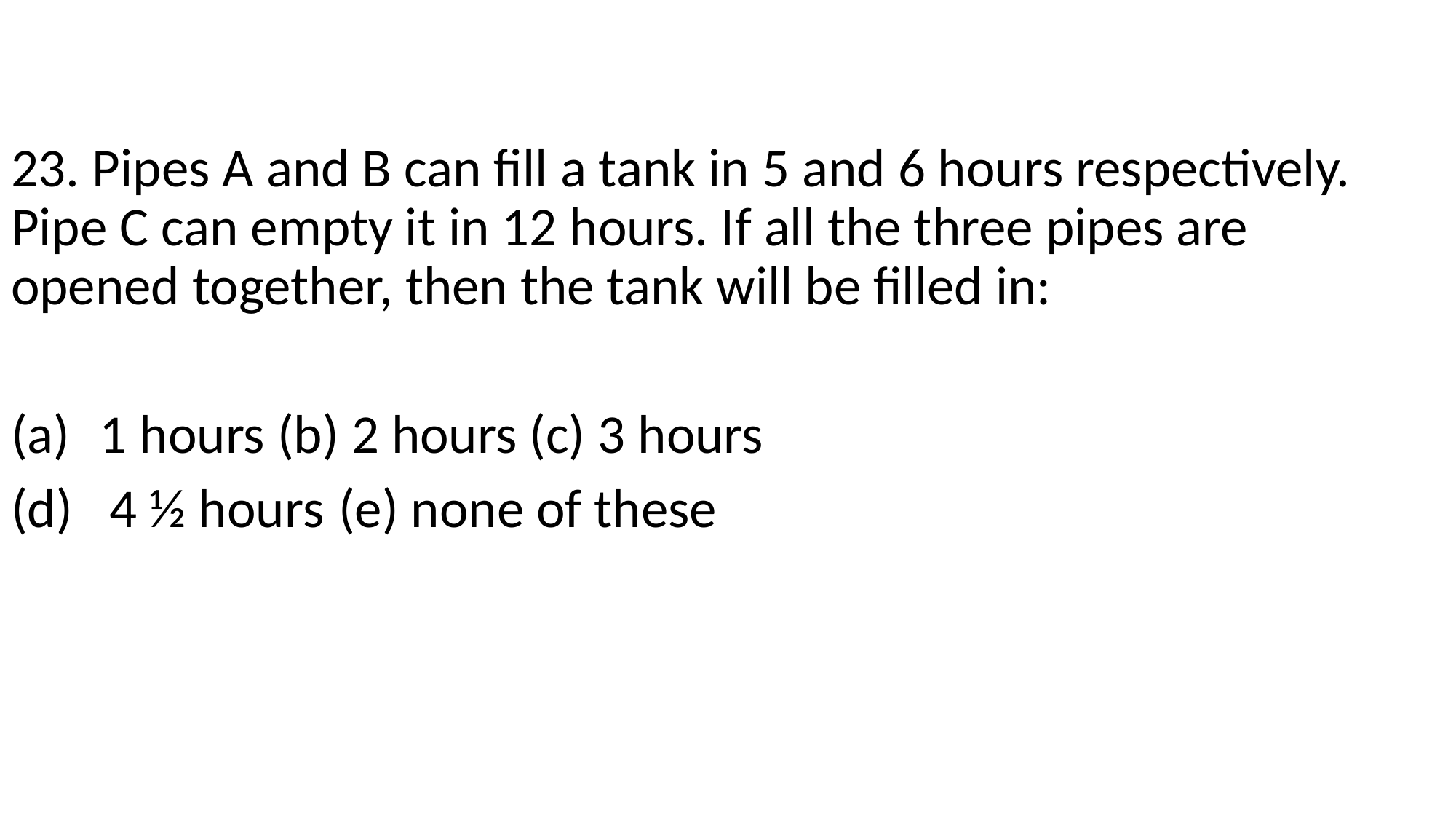

23. Pipes A and B can fill a tank in 5 and 6 hours respectively. Pipe C can empty it in 12 hours. If all the three pipes are opened together, then the tank will be filled in:

1 hours (b) 2 hours (c) 3 hours
(d)   4 ½ hours 	(e) none of these